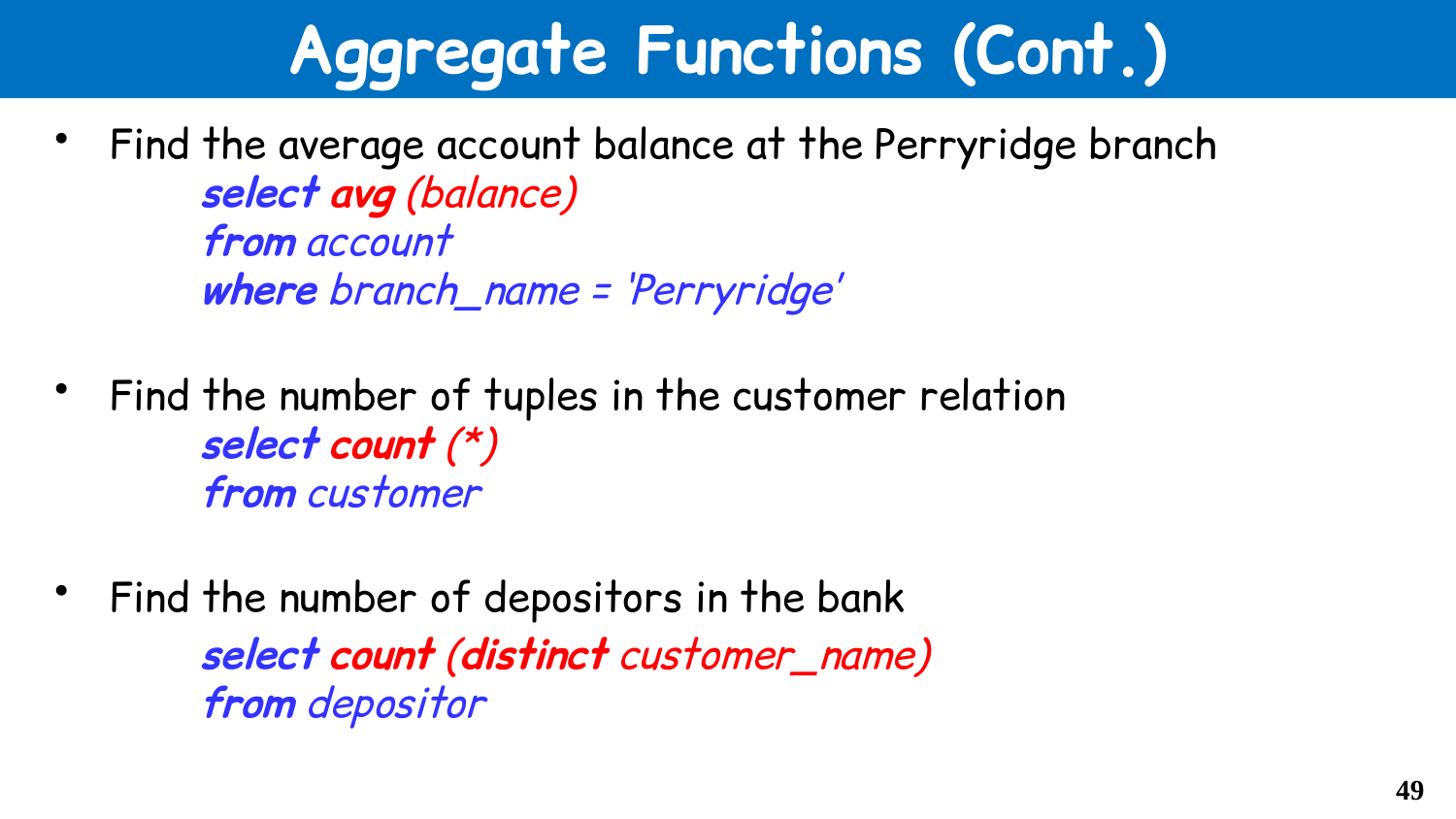

# Aggregate Functions (Cont.)
Find the average account balance at the Perryridge branch
	select avg (balance)
	from account
	where branch_name = ‘Perryridge’

Find the number of tuples in the customer relation
	select count (*)
	from customer

Find the number of depositors in the bank
	select count (distinct customer_name)
	from depositor